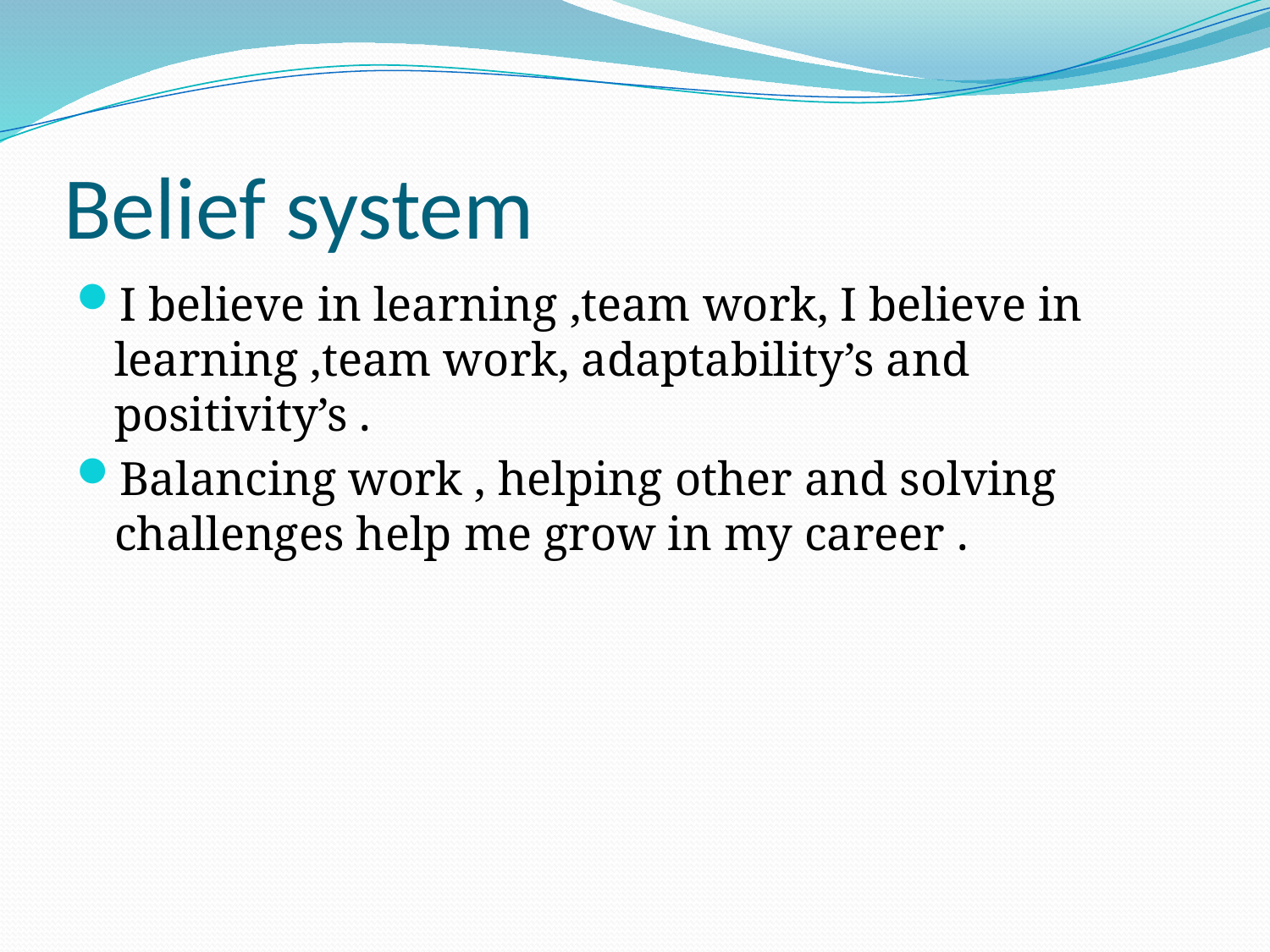

# Belief system
I believe in learning ,team work, I believe in learning ,team work, adaptability’s and positivity’s .
Balancing work , helping other and solving challenges help me grow in my career .